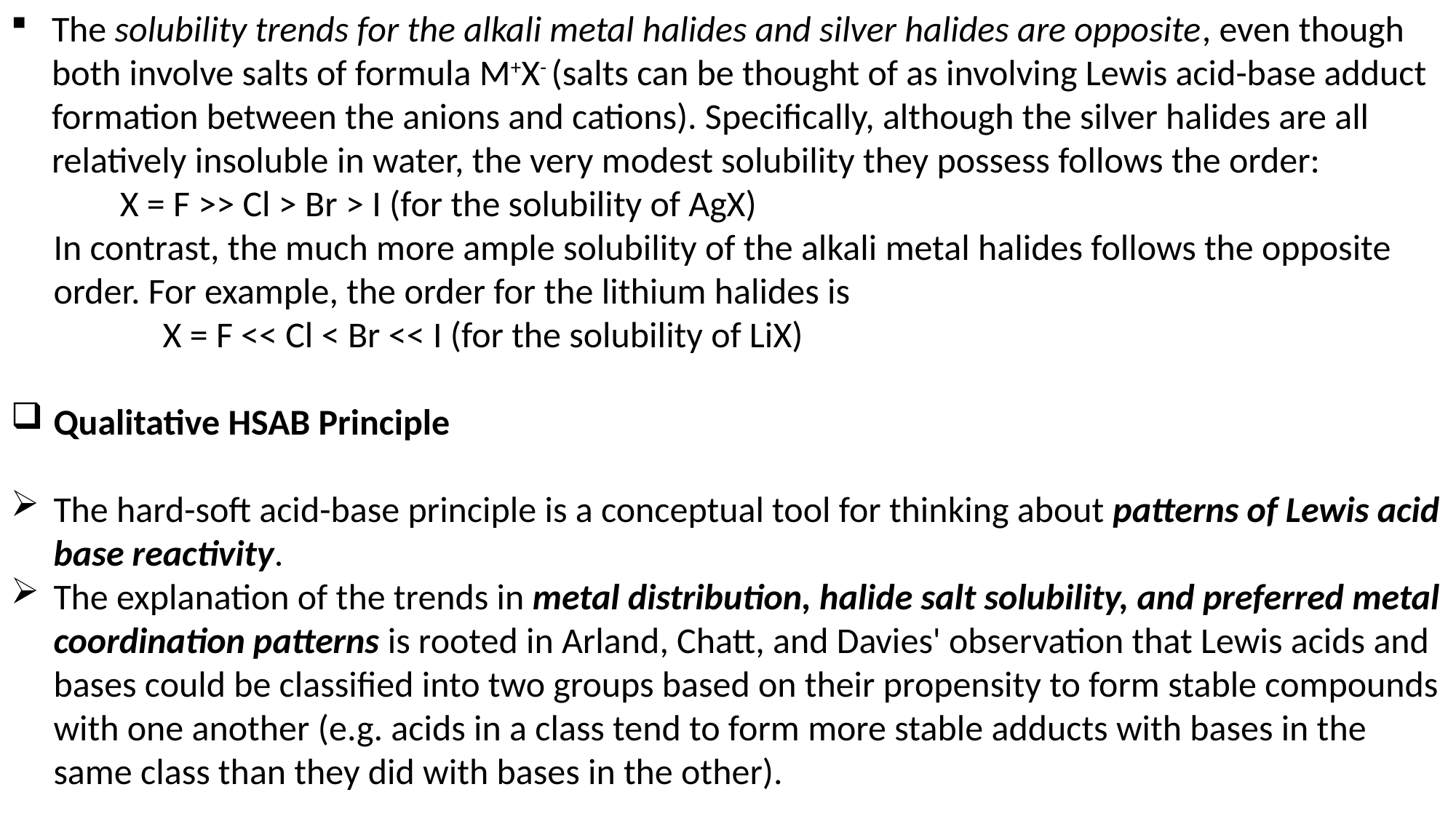

The solubility trends for the alkali metal halides and silver halides are opposite, even though both involve salts of formula M+X- (salts can be thought of as involving Lewis acid-base adduct formation between the anions and cations). Specifically, although the silver halides are all relatively insoluble in water, the very modest solubility they possess follows the order:
	X = F >> Cl > Br > I (for the solubility of AgX)
In contrast, the much more ample solubility of the alkali metal halides follows the opposite order. For example, the order for the lithium halides is
	X = F << Cl < Br << I (for the solubility of LiX)

Qualitative HSAB Principle

The hard-soft acid-base principle is a conceptual tool for thinking about patterns of Lewis acid base reactivity.
The explanation of the trends in metal distribution, halide salt solubility, and preferred metal coordination patterns is rooted in Arland, Chatt, and Davies' observation that Lewis acids and bases could be classified into two groups based on their propensity to form stable compounds with one another (e.g. acids in a class tend to form more stable adducts with bases in the same class than they did with bases in the other).